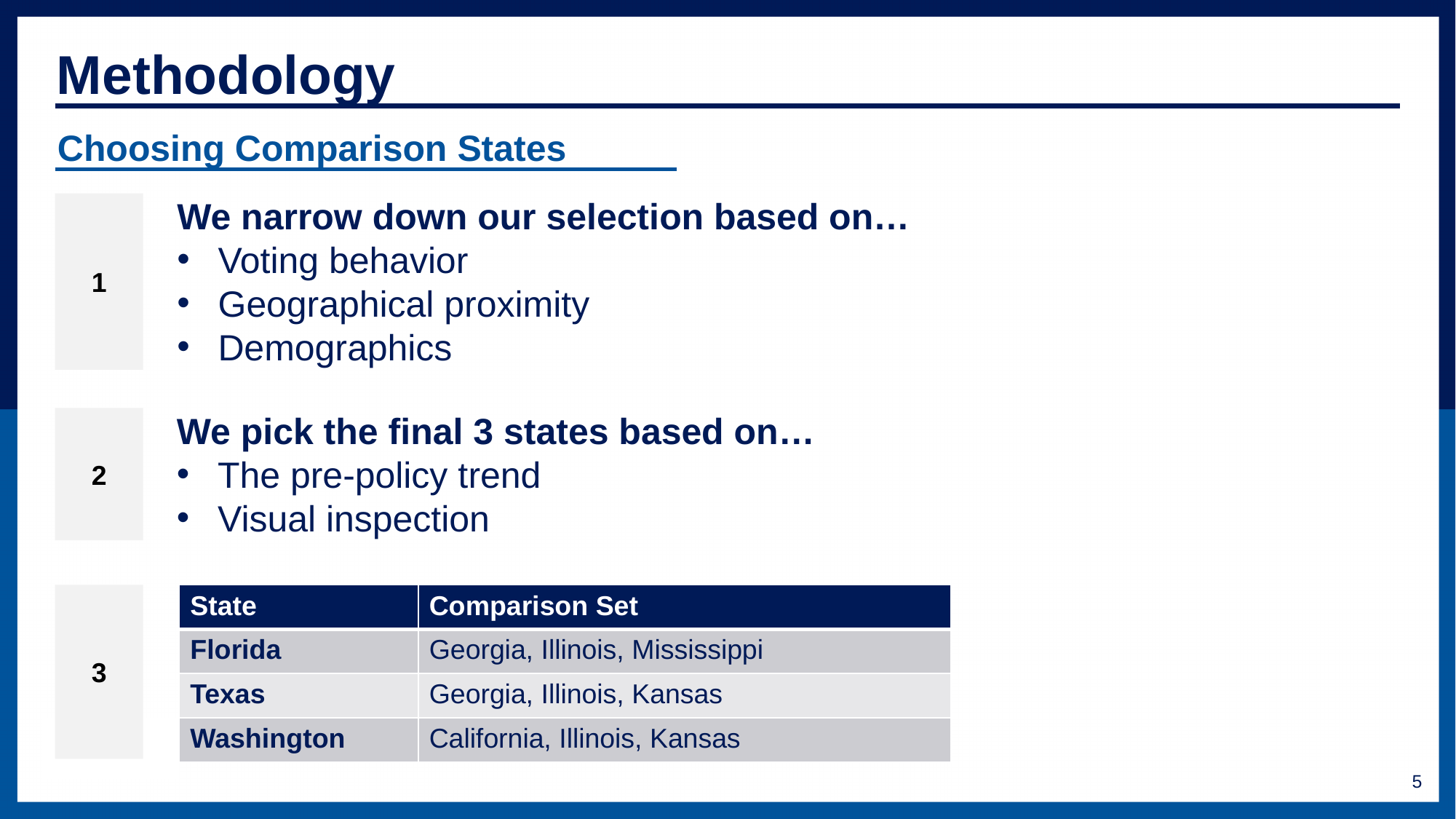

Methodology
Choosing Comparison States
1
We narrow down our selection based on…
Voting behavior
Geographical proximity
Demographics
2
We pick the final 3 states based on…
The pre-policy trend
Visual inspection
3
| State | Comparison Set |
| --- | --- |
| Florida | Georgia, Illinois, Mississippi |
| Texas | Georgia, Illinois, Kansas |
| Washington | California, Illinois, Kansas |

5